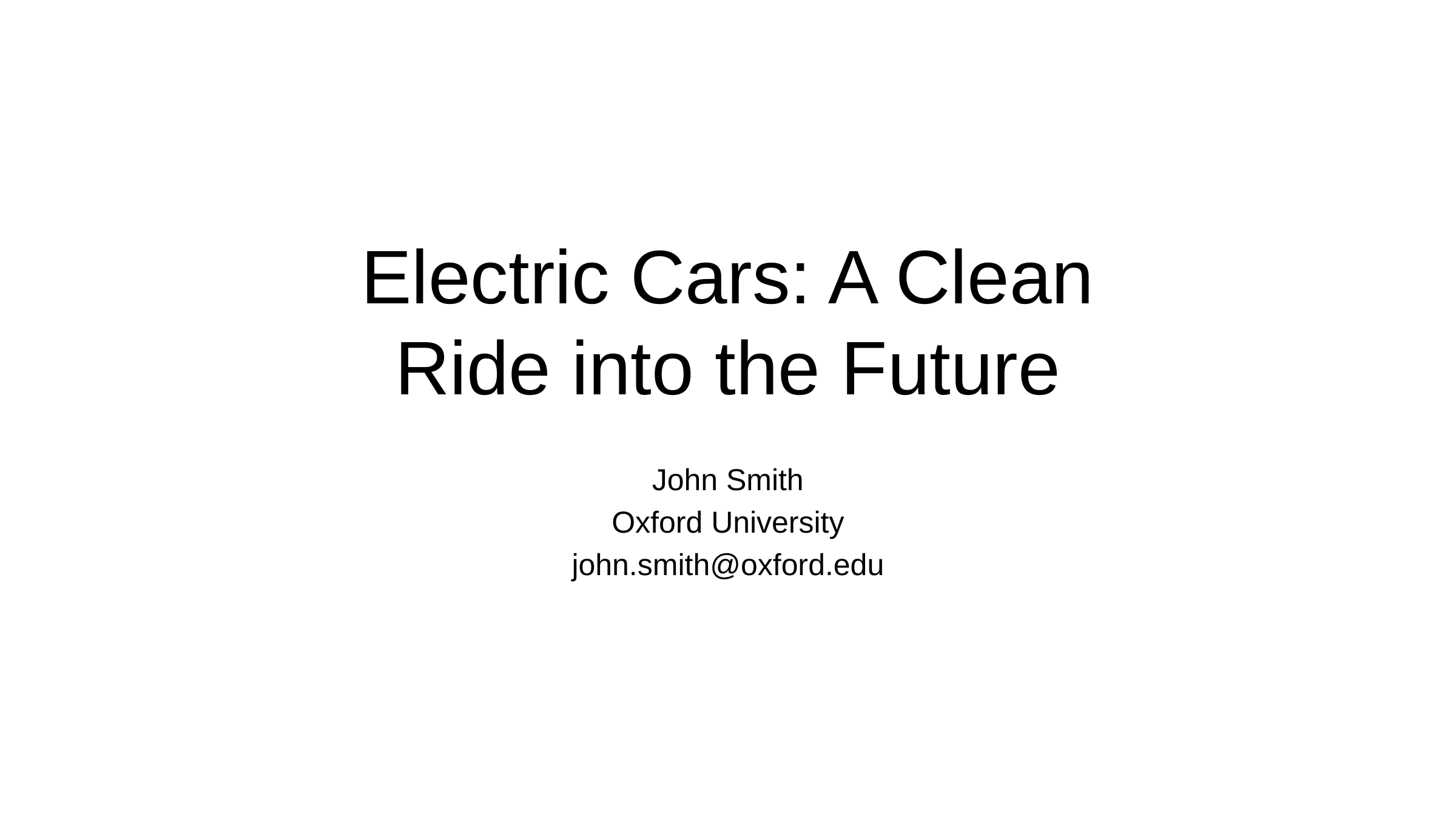

# Electric Cars: A Clean Ride into the Future
John Smith
Oxford University
john.smith@oxford.edu